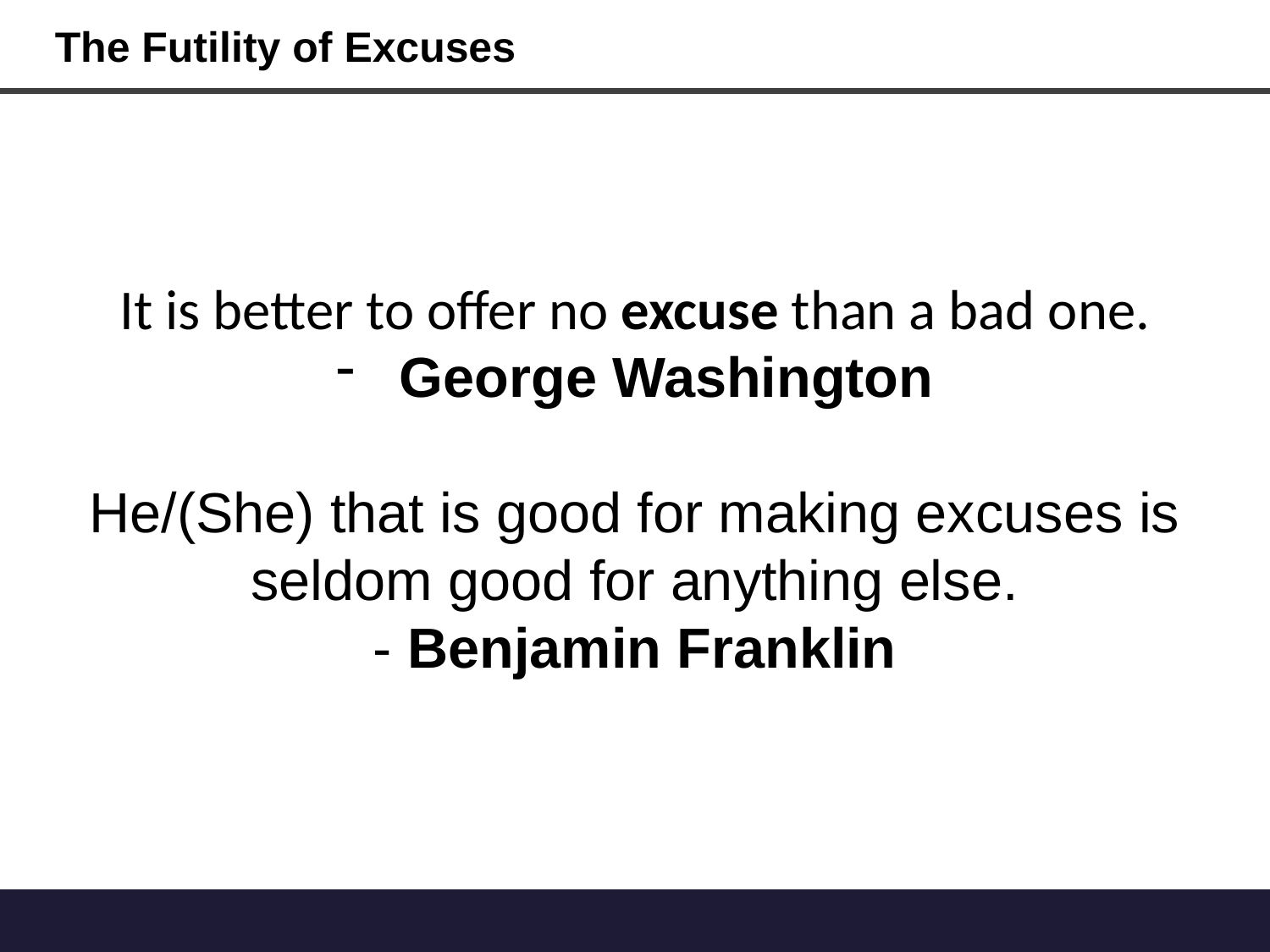

The Futility of Excuses
It is better to offer no excuse than a bad one.
George Washington

He/(She) that is good for making excuses is seldom good for anything else.
- Benjamin Franklin